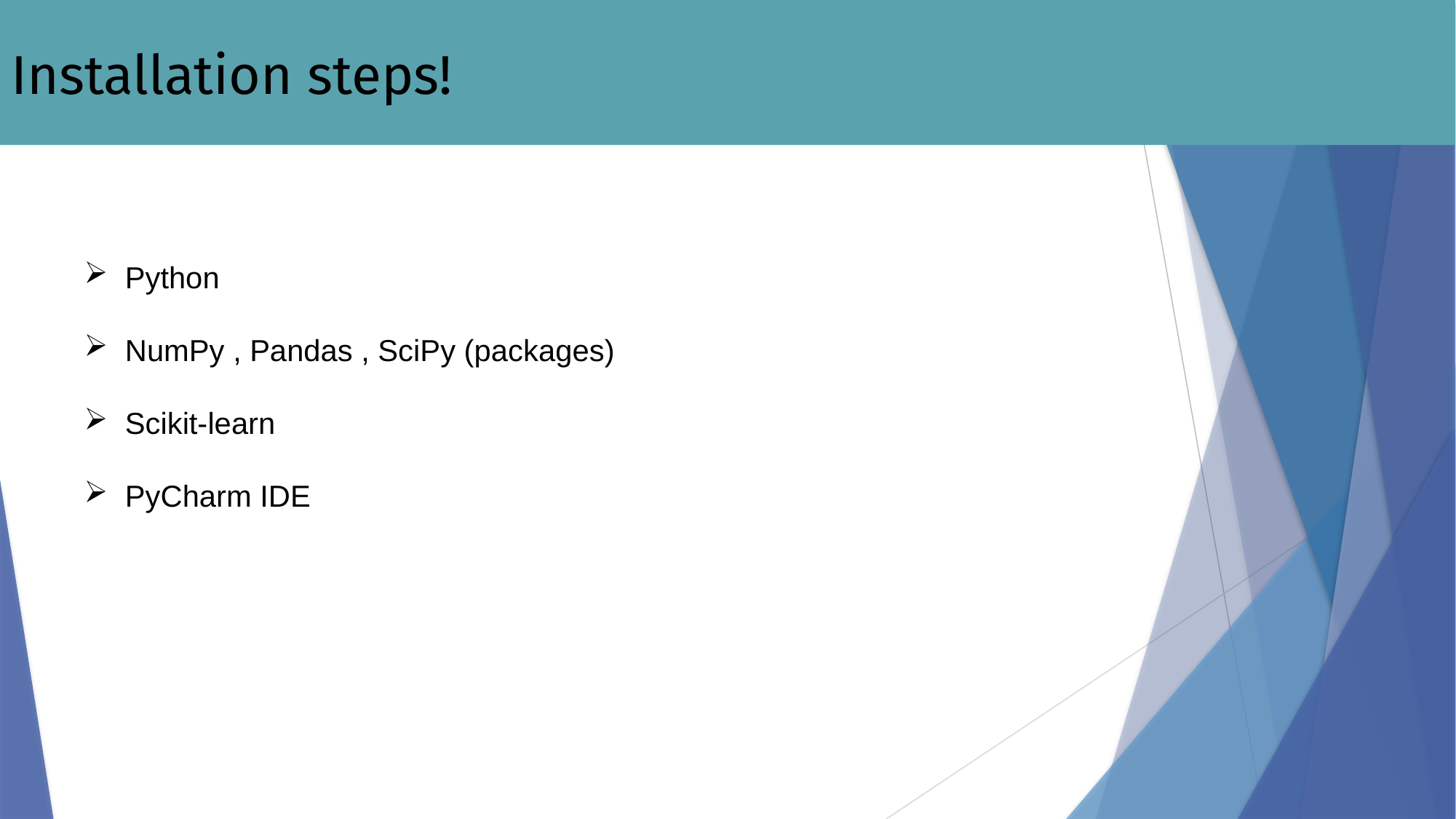

Installation steps!
Python
NumPy , Pandas , SciPy (packages)
Scikit-learn
PyCharm IDE